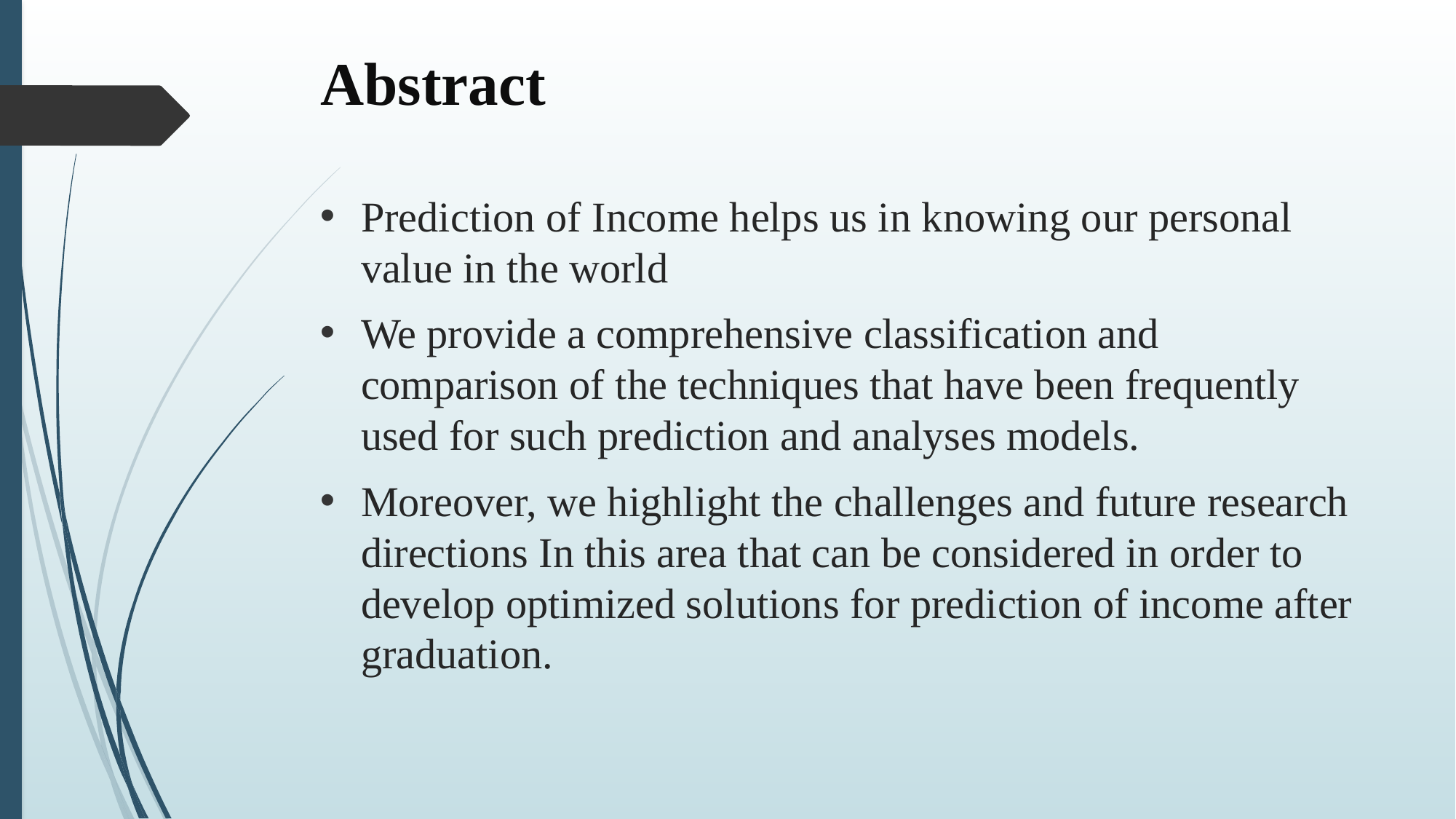

# Abstract
Prediction of Income helps us in knowing our personal value in the world
We provide a comprehensive classification and comparison of the techniques that have been frequently used for such prediction and analyses models.
Moreover, we highlight the challenges and future research directions In this area that can be considered in order to develop optimized solutions for prediction of income after graduation.